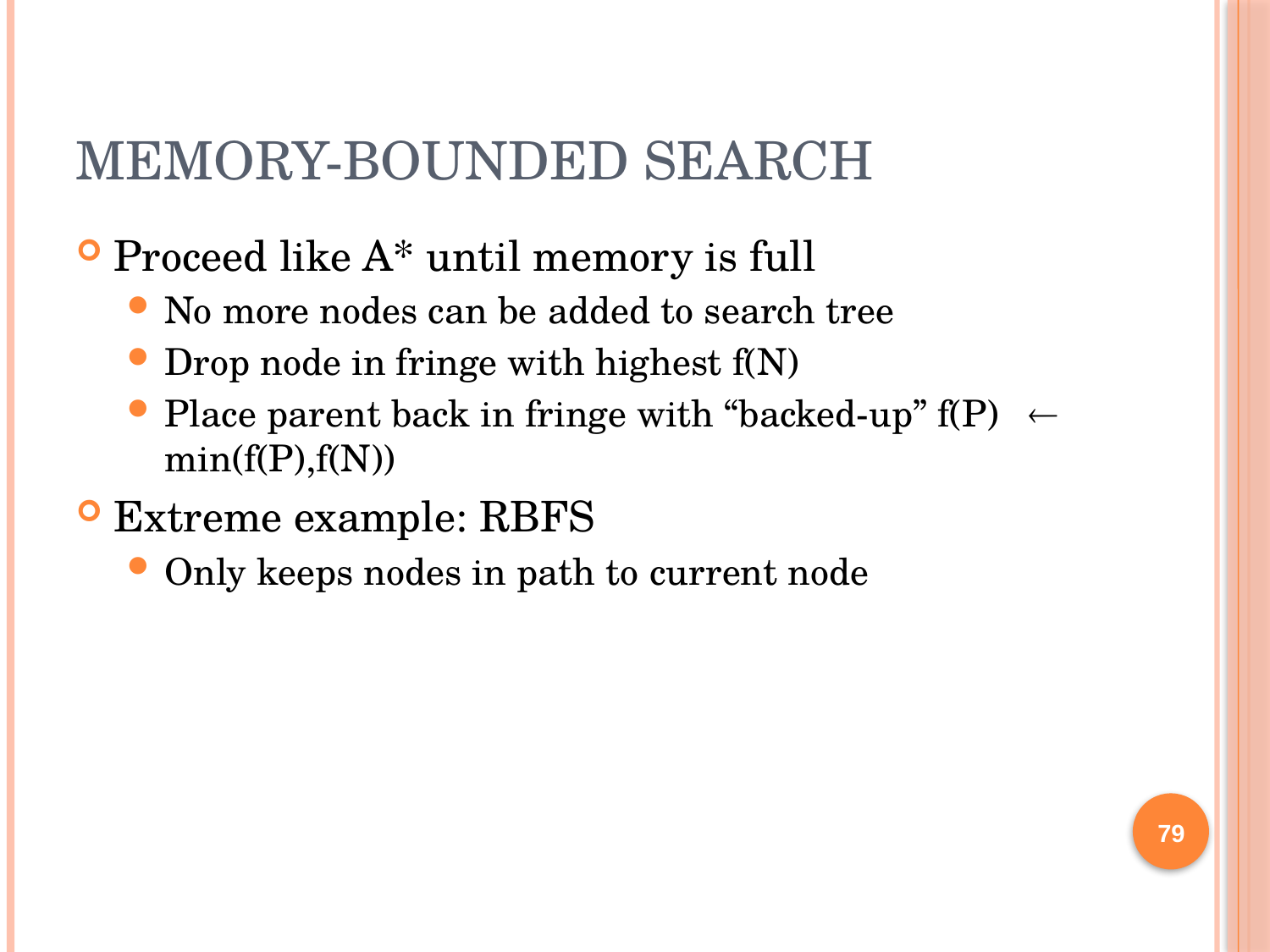

# Memory-Bounded Search
Proceed like A* until memory is full
No more nodes can be added to search tree
Drop node in fringe with highest f(N)
Place parent back in fringe with “backed-up” f(P)  ← min(f(P),f(N))
Extreme example: RBFS
Only keeps nodes in path to current node
79